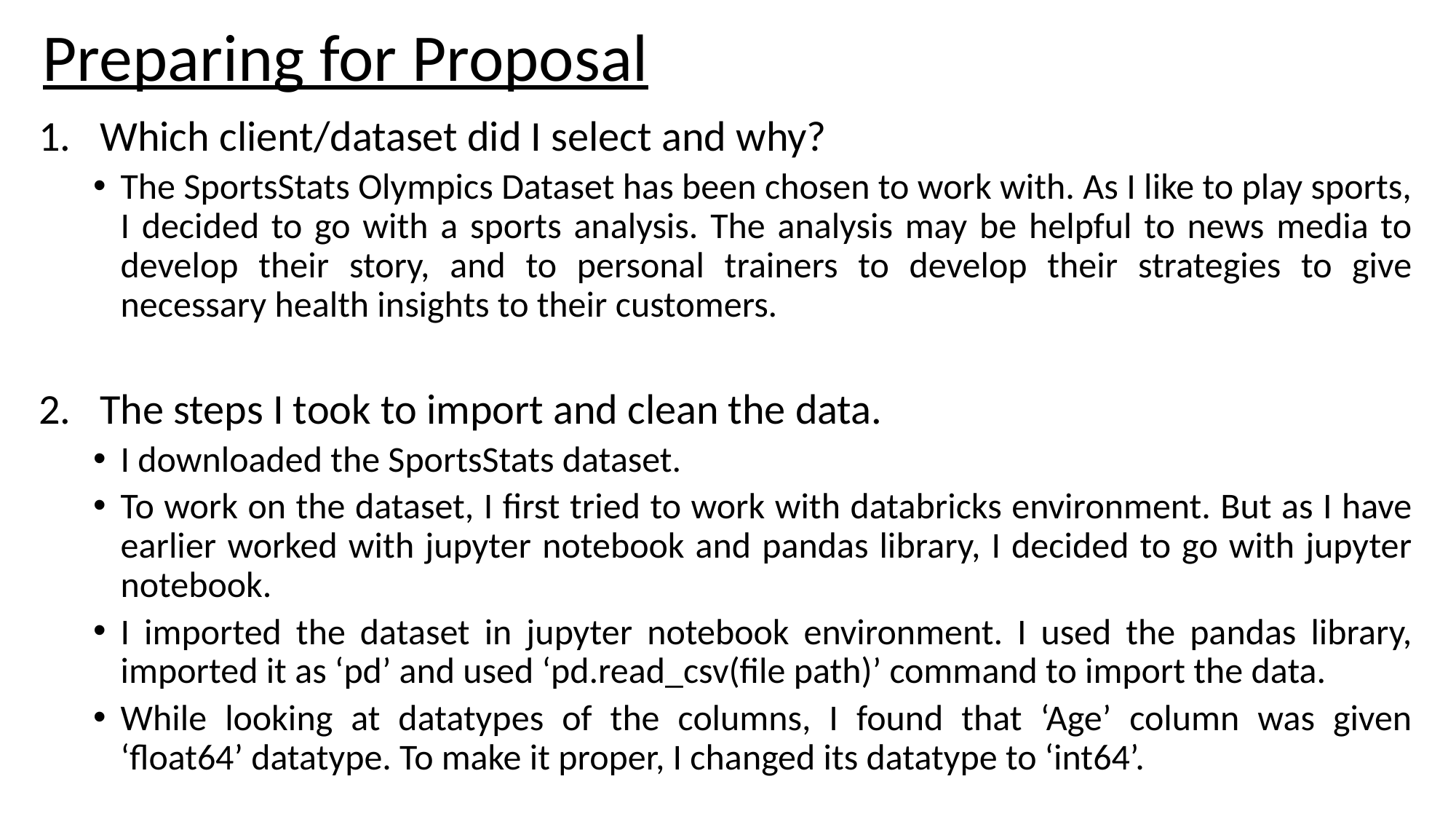

# Preparing for Proposal
Which client/dataset did I select and why?
The SportsStats Olympics Dataset has been chosen to work with. As I like to play sports, I decided to go with a sports analysis. The analysis may be helpful to news media to develop their story, and to personal trainers to develop their strategies to give necessary health insights to their customers.

The steps I took to import and clean the data.
I downloaded the SportsStats dataset.
To work on the dataset, I first tried to work with databricks environment. But as I have earlier worked with jupyter notebook and pandas library, I decided to go with jupyter notebook.
I imported the dataset in jupyter notebook environment. I used the pandas library, imported it as ‘pd’ and used ‘pd.read_csv(file path)’ command to import the data.
While looking at datatypes of the columns, I found that ‘Age’ column was given ‘float64’ datatype. To make it proper, I changed its datatype to ‘int64’.